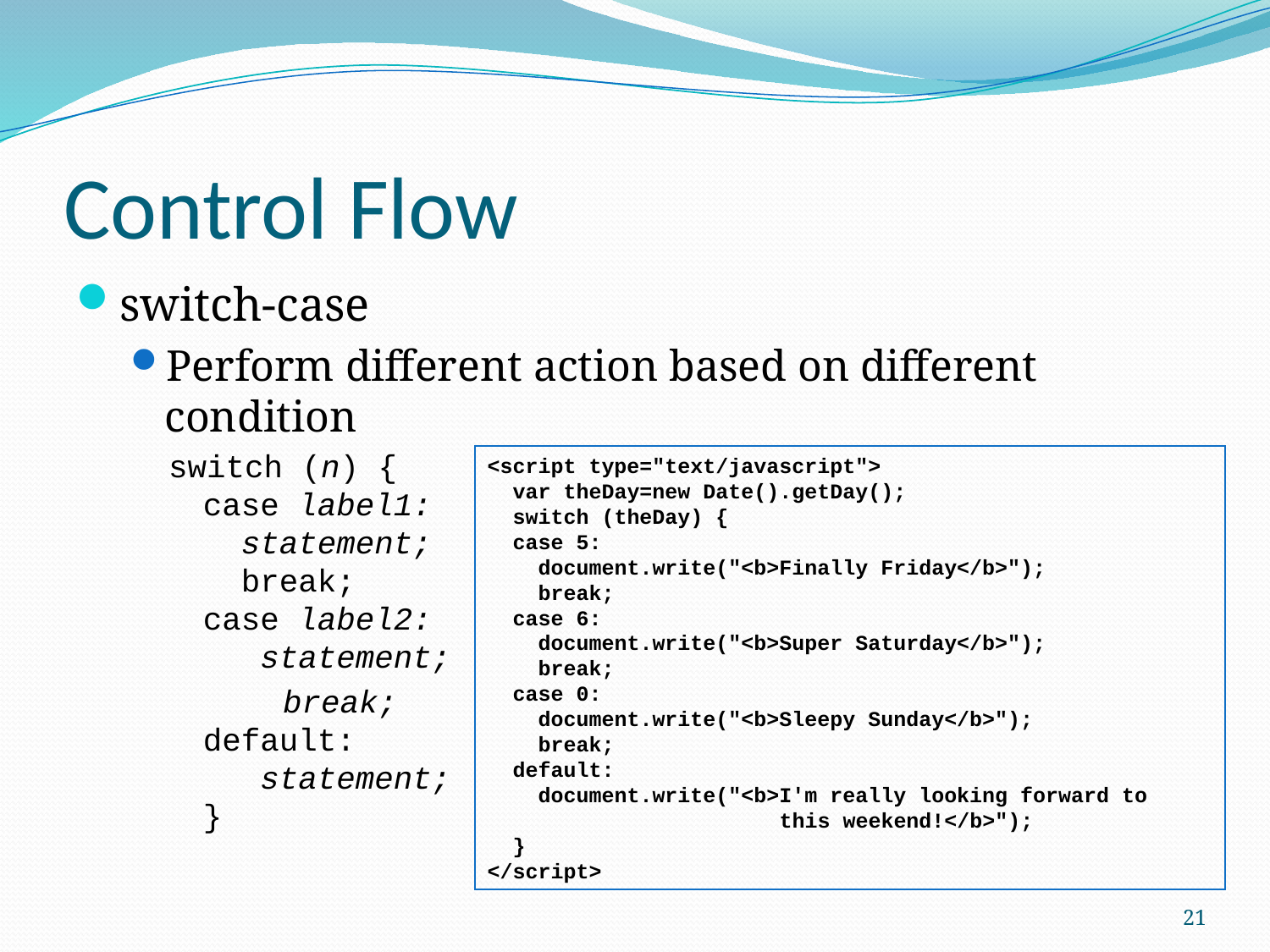

# Control Flow
switch-case
Perform different action based on different condition
switch (n) {
case label1:
  statement;
  break;
case label2:
   statement;
      break;
default:
   statement;
}

<script type="text/javascript">
  var theDay=new Date().getDay();
  switch (theDay) {
  case 5:
    document.write("<b>Finally Friday</b>");
    break;
  case 6:
    document.write("<b>Super Saturday</b>");
    break;
  case 0:
    document.write("<b>Sleepy Sunday</b>");
    break;
  default:
    document.write("<b>I'm really looking forward to
                       this weekend!</b>");
  }
</script>
21